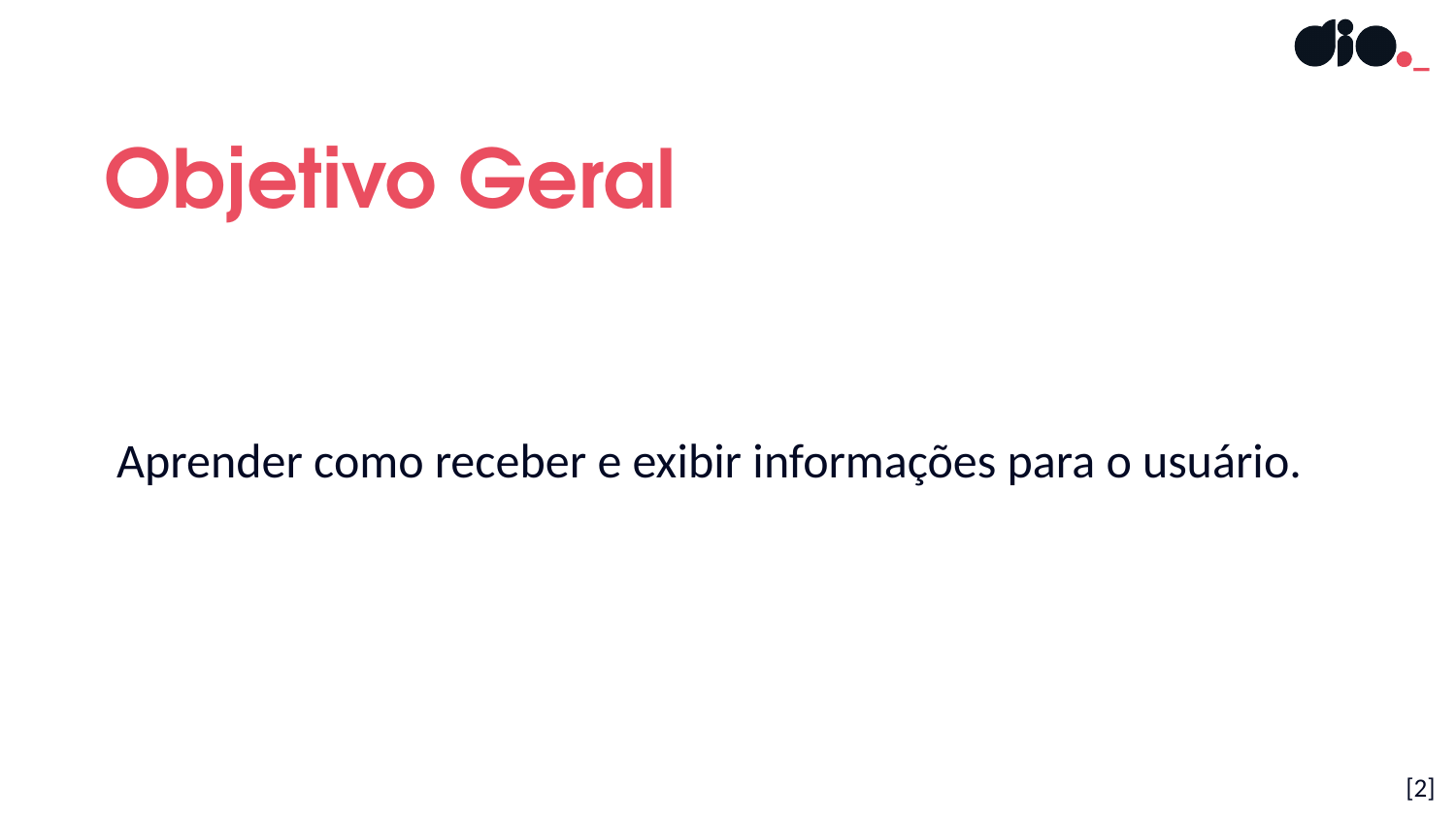

Objetivo Geral
Aprender como receber e exibir informações para o usuário.
[2]